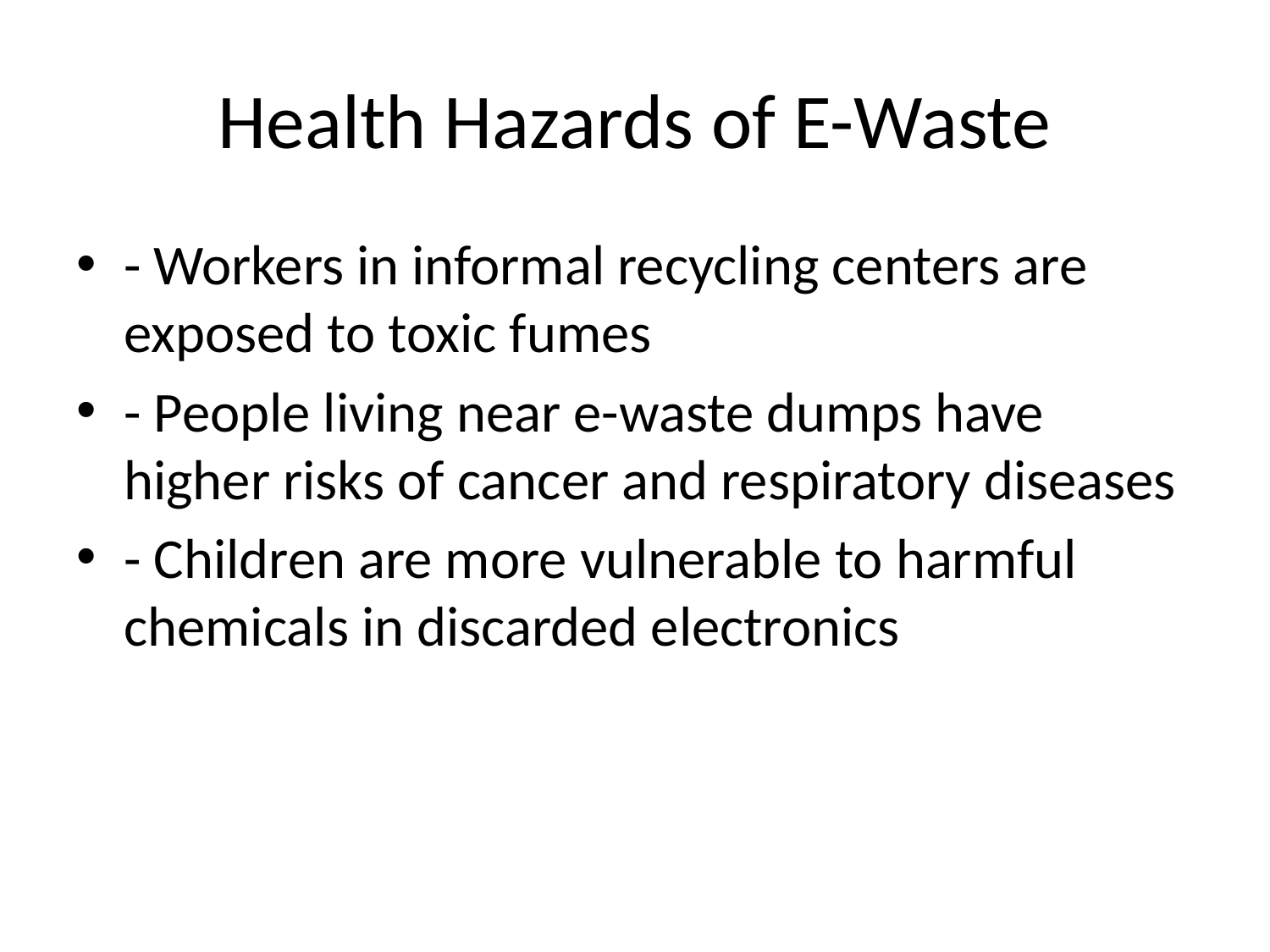

# Health Hazards of E-Waste
- Workers in informal recycling centers are exposed to toxic fumes
- People living near e-waste dumps have higher risks of cancer and respiratory diseases
- Children are more vulnerable to harmful chemicals in discarded electronics